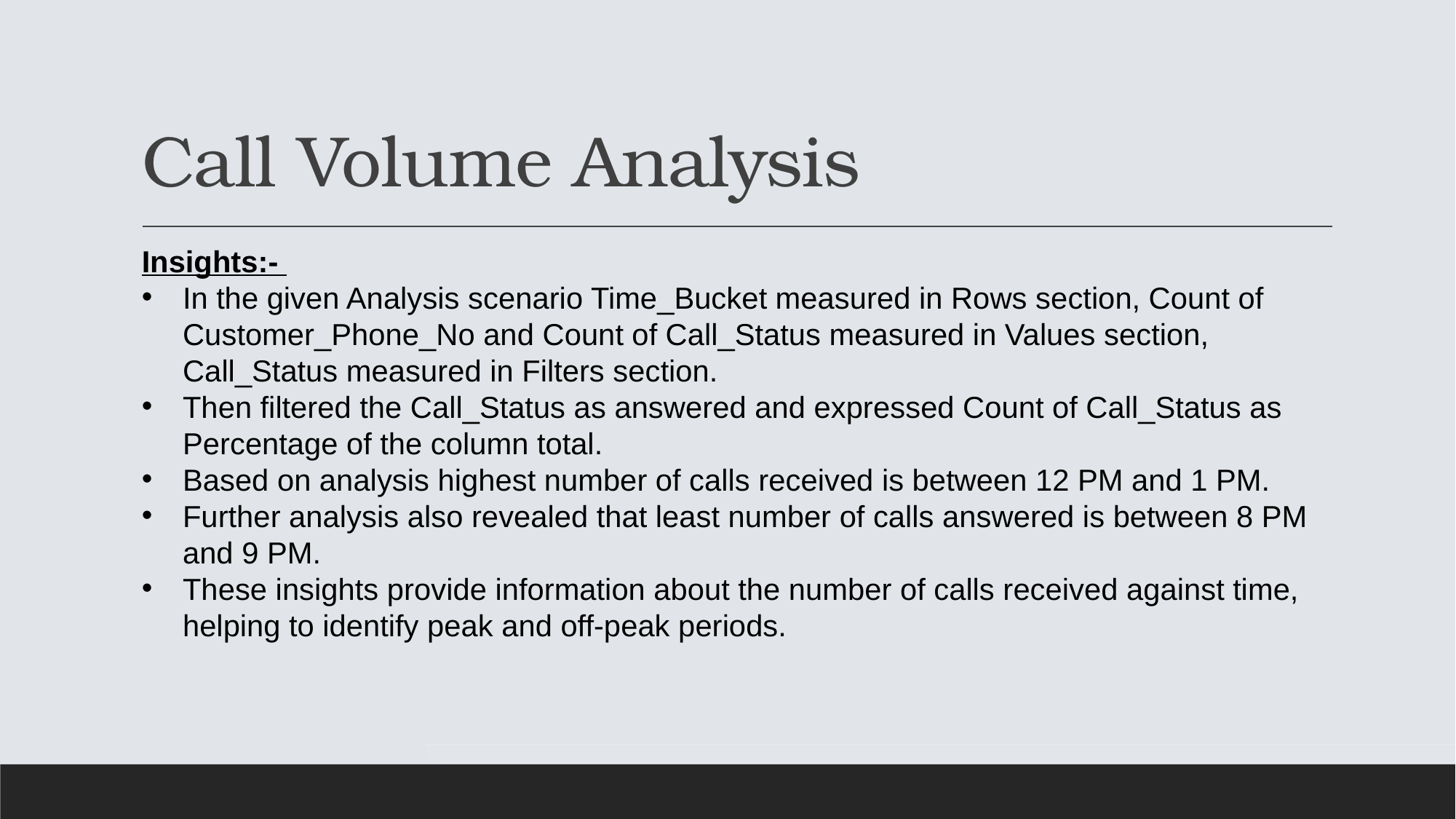

# Call Volume Analysis
Insights:-
In the given Analysis scenario Time_Bucket measured in Rows section, Count of Customer_Phone_No and Count of Call_Status measured in Values section, Call_Status measured in Filters section.
Then filtered the Call_Status as answered and expressed Count of Call_Status as Percentage of the column total.
Based on analysis highest number of calls received is between 12 PM and 1 PM.
Further analysis also revealed that least number of calls answered is between 8 PM and 9 PM.
These insights provide information about the number of calls received against time, helping to identify peak and off-peak periods.